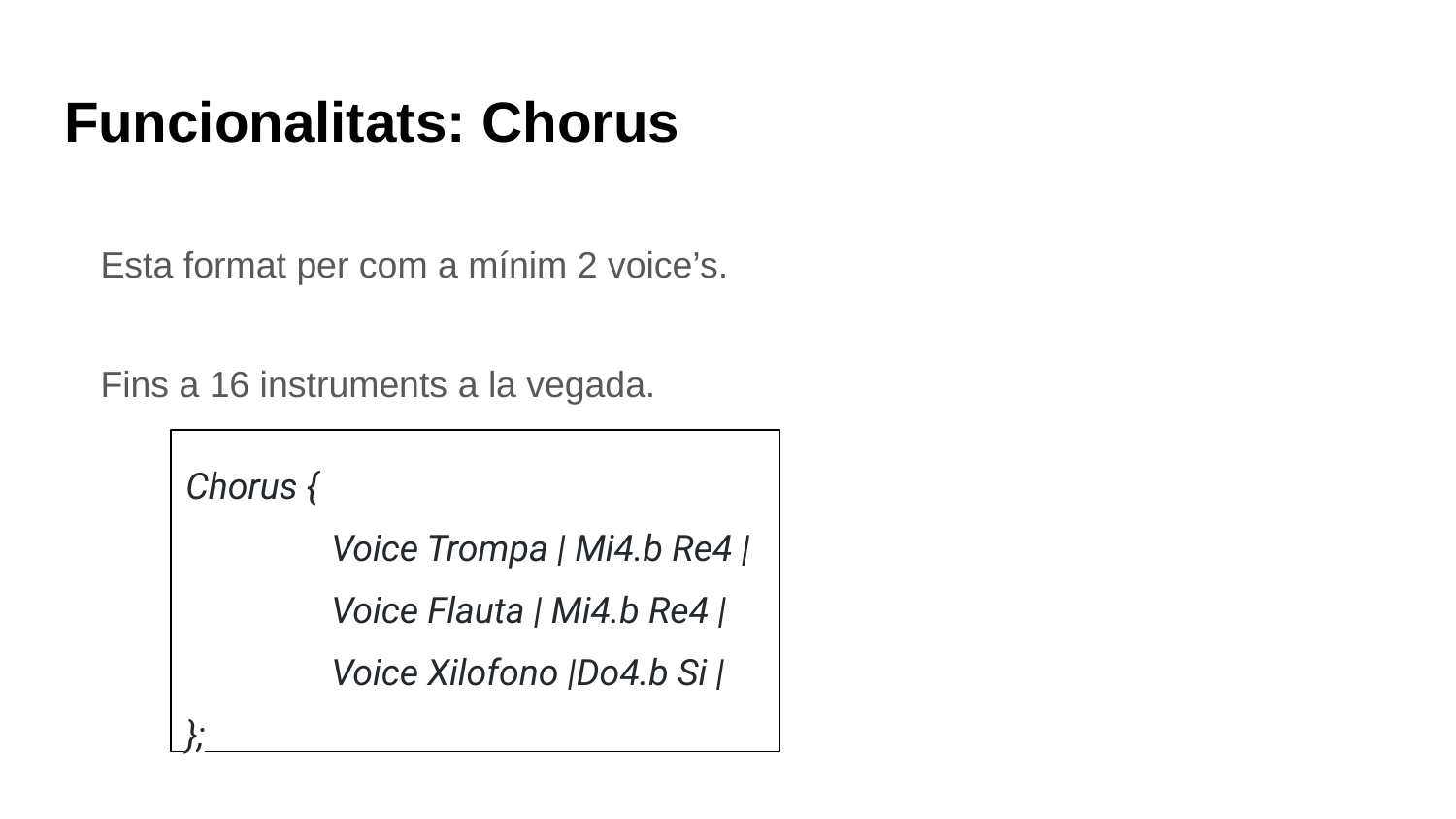

# Funcionalitats: Chorus
Esta format per com a mínim 2 voice’s.
Fins a 16 instruments a la vegada.

Chorus {
	Voice Trompa | Mi4.b Re4 |
	Voice Flauta | Mi4.b Re4 |
	Voice Xilofono |Do4.b Si |
};